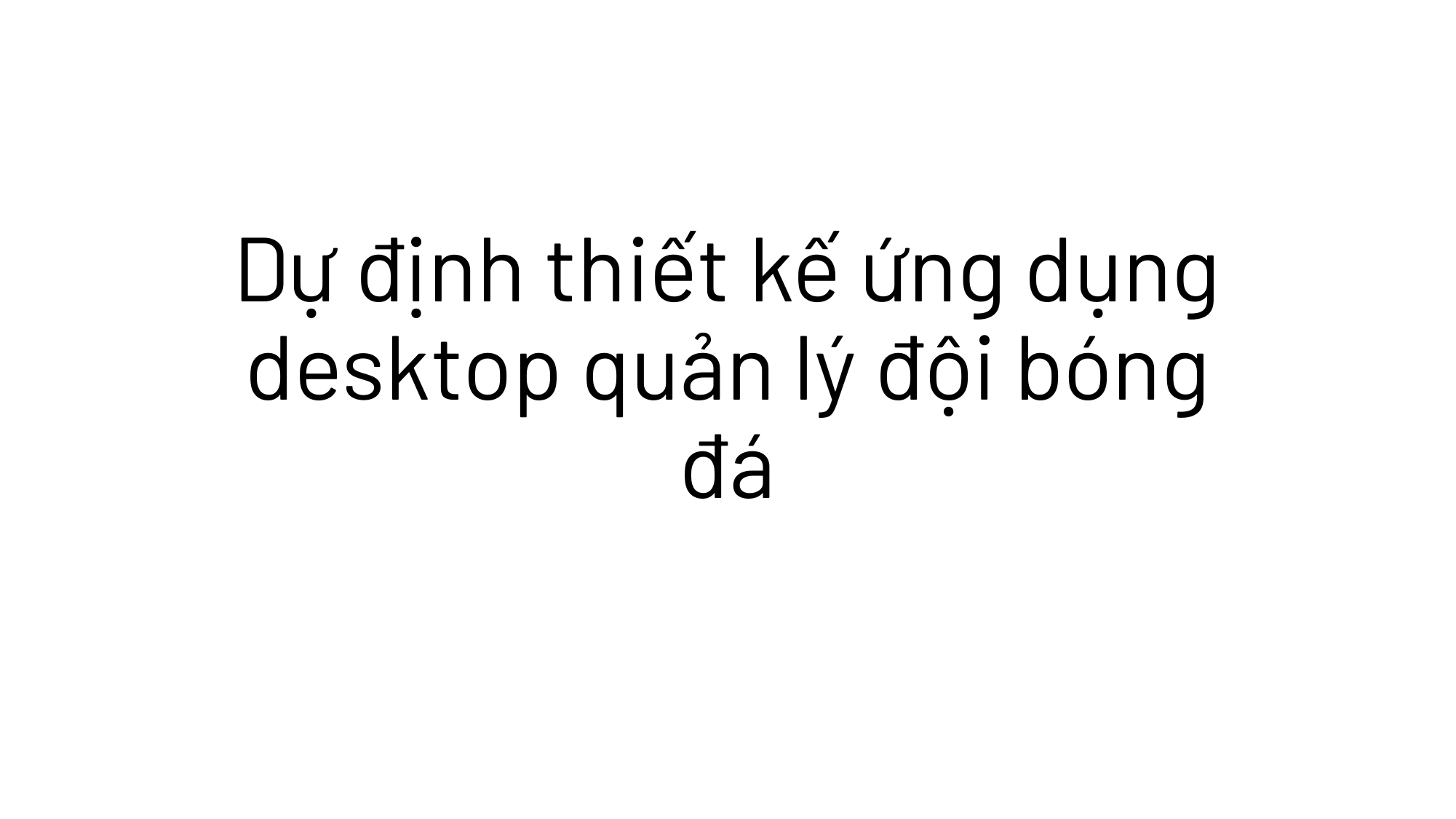

# Dự định thiết kế ứng dụng desktop quản lý đội bóng đá